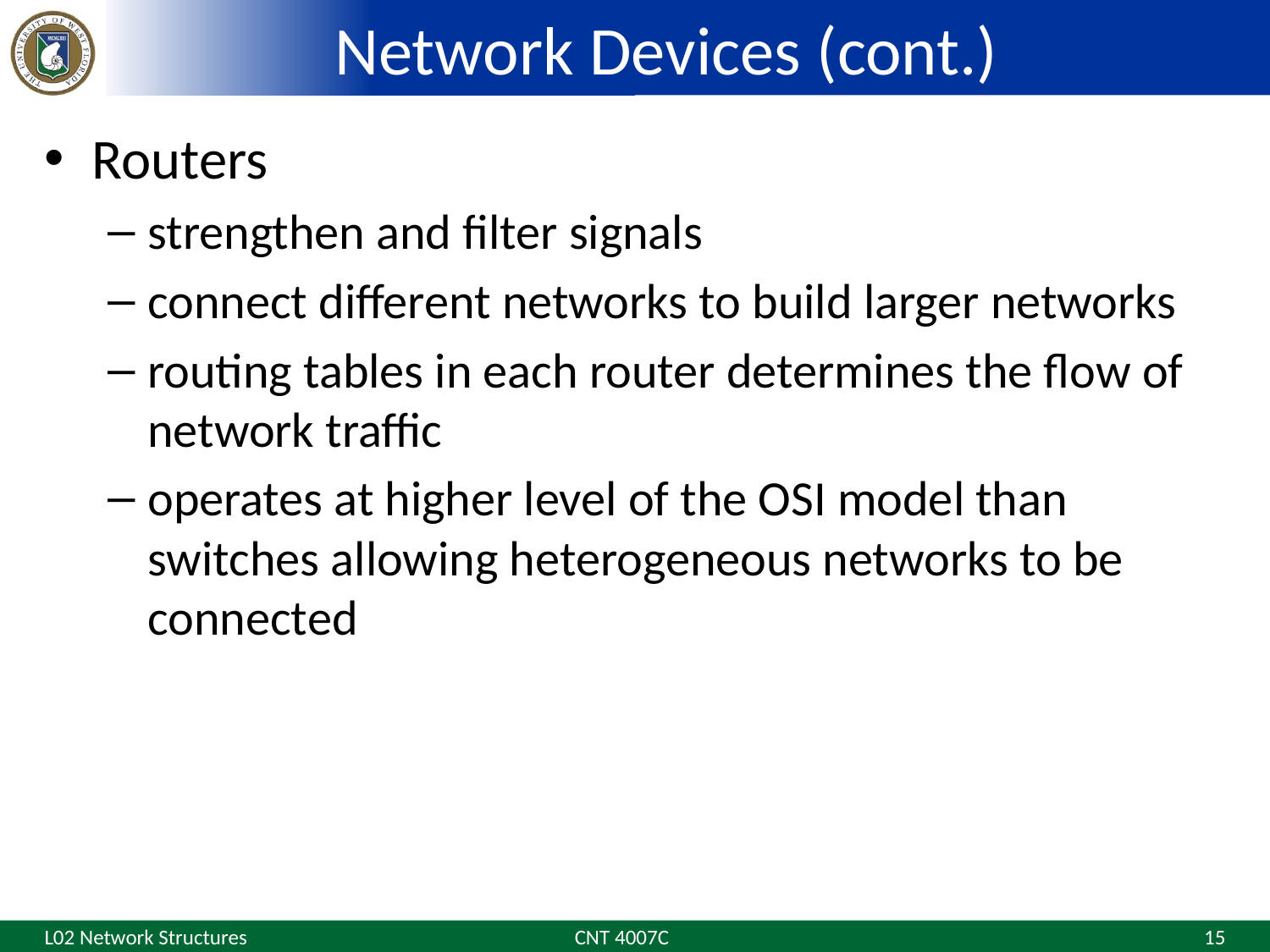

# Network Devices (cont.)
Routers
strengthen and filter signals
connect different networks to build larger networks
routing tables in each router determines the flow of network traffic
operates at higher level of the OSI model than switches allowing heterogeneous networks to be connected
L02 Network Structures
CNT 4007C
15